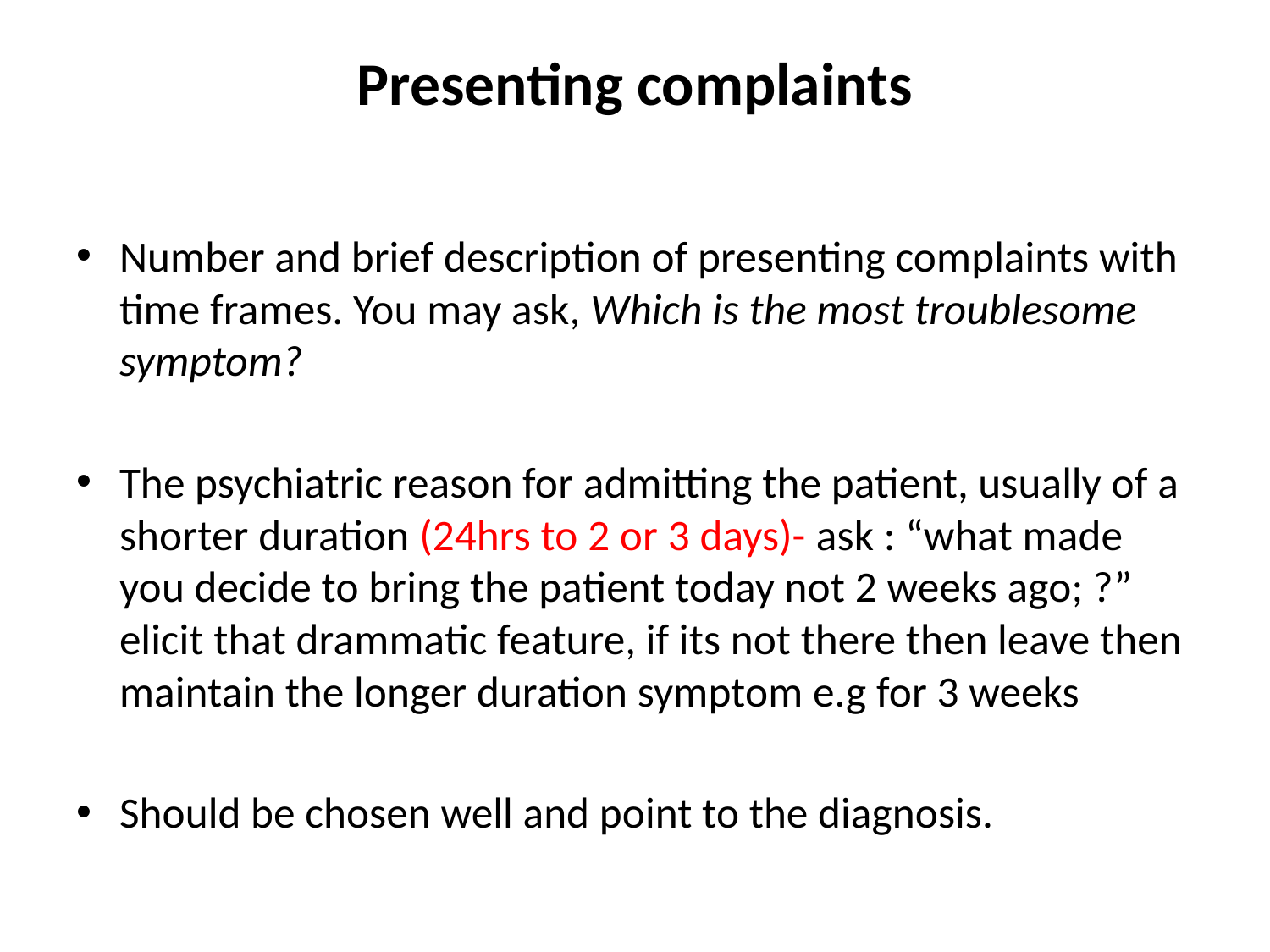

# Presenting complaints
Number and brief description of presenting complaints with time frames. You may ask, Which is the most troublesome symptom?

The psychiatric reason for admitting the patient, usually of a shorter duration (24hrs to 2 or 3 days)- ask : “what made you decide to bring the patient today not 2 weeks ago; ?” elicit that drammatic feature, if its not there then leave then maintain the longer duration symptom e.g for 3 weeks

Should be chosen well and point to the diagnosis.